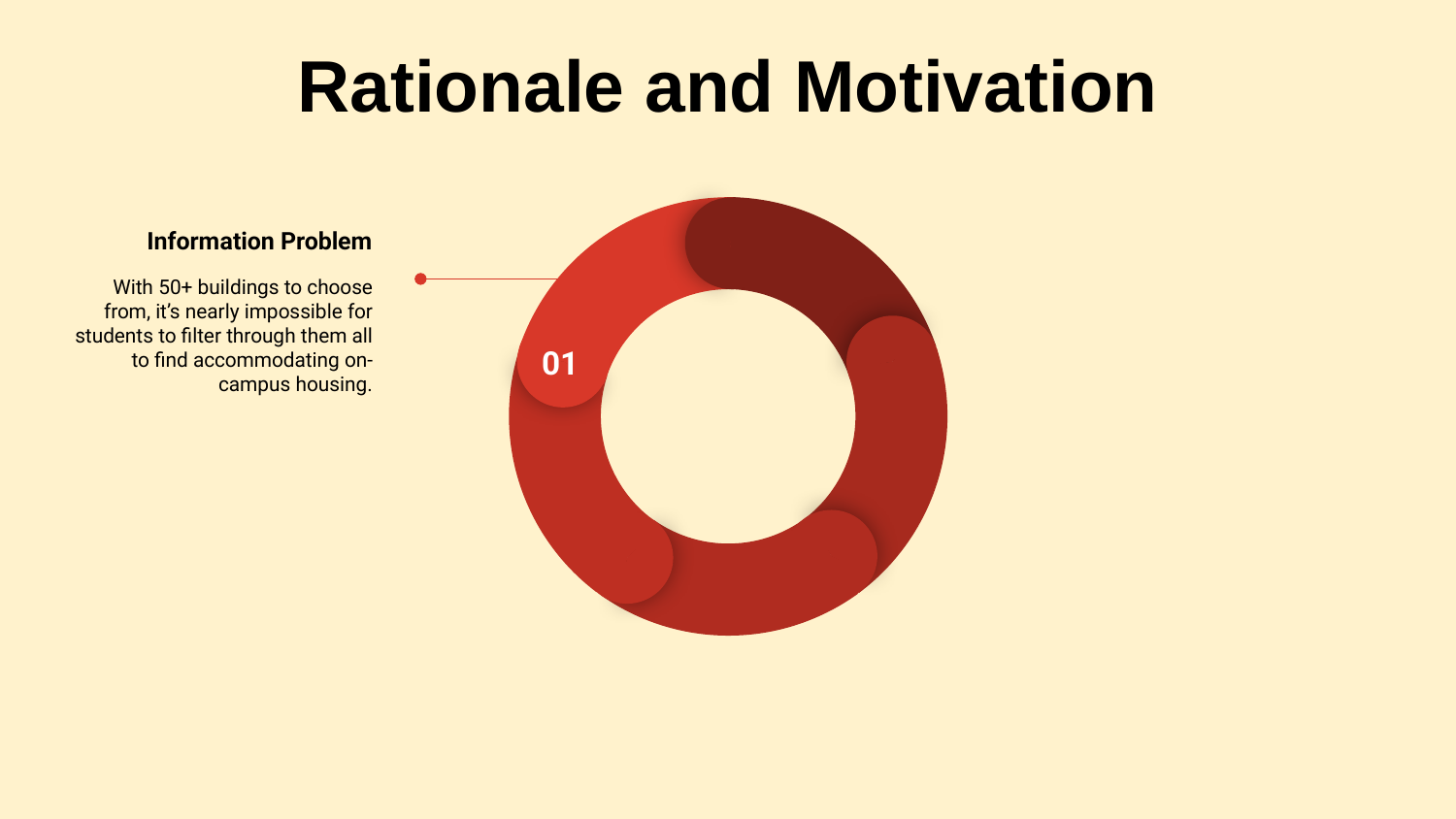

# Rationale and Motivation

01

Information Problem

With 50+ buildings to choose from, it’s nearly impossible for students to filter through them all to find accommodating on-campus housing.